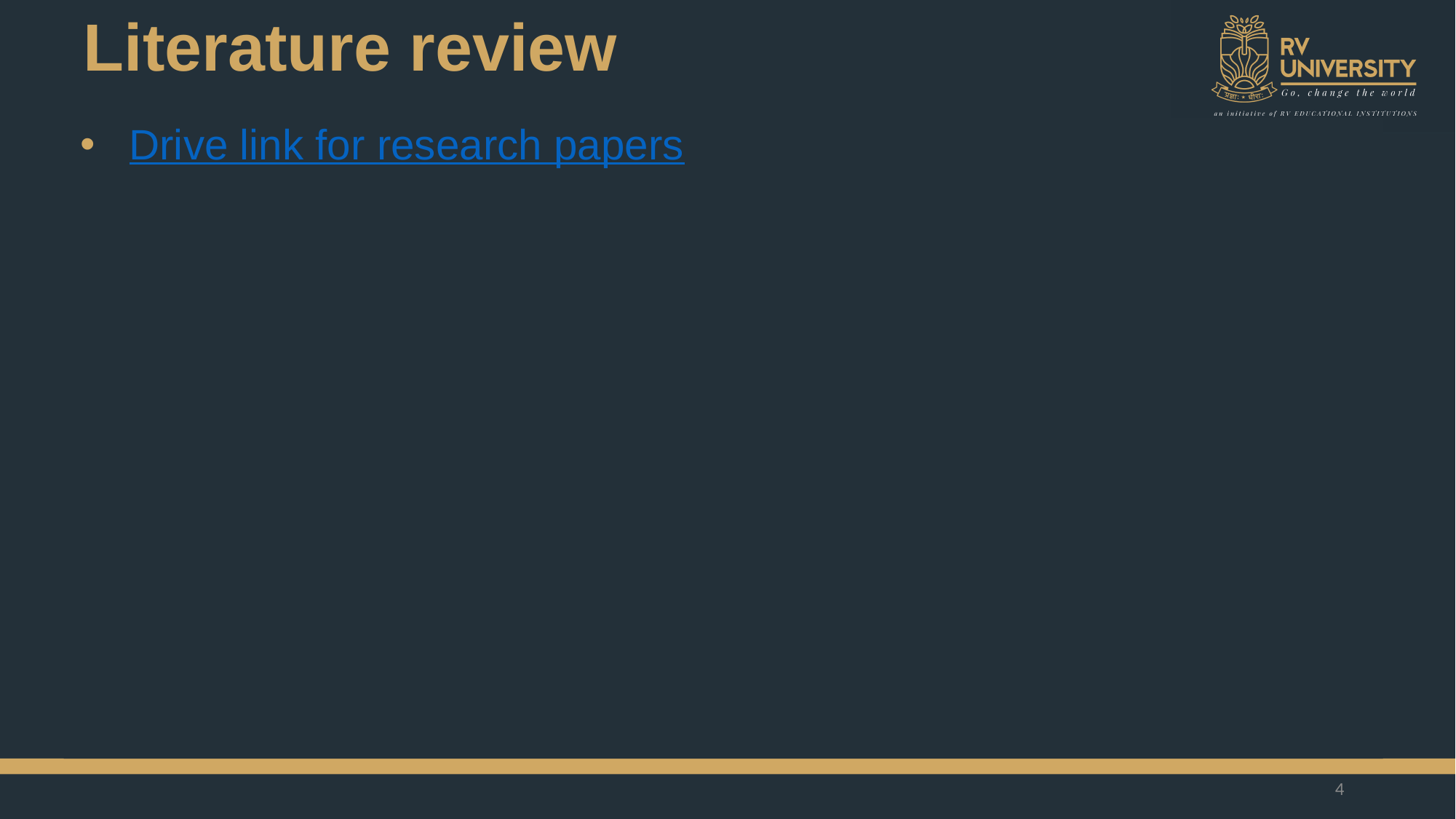

# Literature review
Drive link for research papers

4